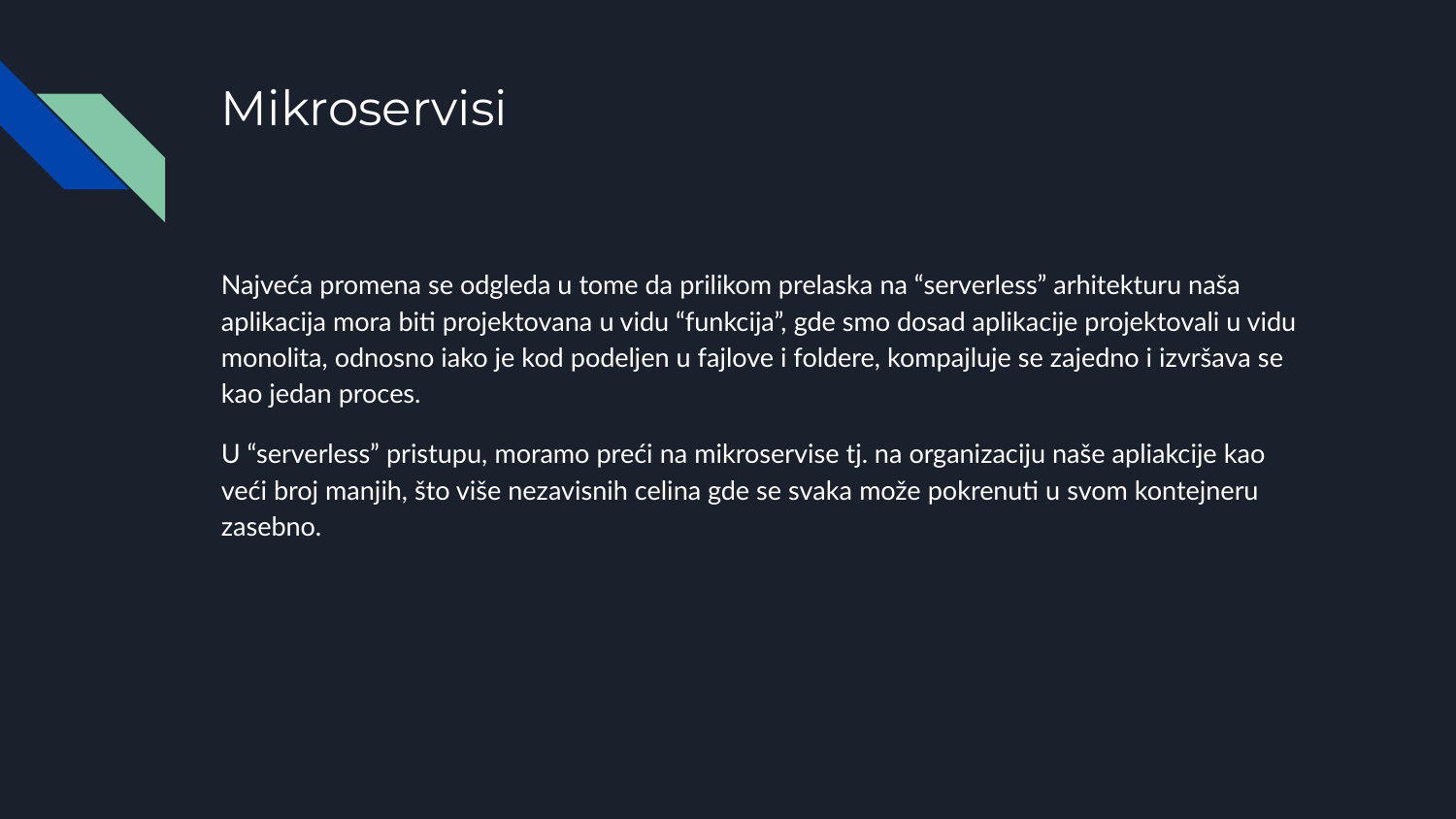

# Mikroservisi
Najveća promena se odgleda u tome da prilikom prelaska na “serverless” arhitekturu naša aplikacija mora biti projektovana u vidu “funkcija”, gde smo dosad aplikacije projektovali u vidu monolita, odnosno iako je kod podeljen u fajlove i foldere, kompajluje se zajedno i izvršava se kao jedan proces.
U “serverless” pristupu, moramo preći na mikroservise tj. na organizaciju naše apliakcije kao veći broj manjih, što više nezavisnih celina gde se svaka može pokrenuti u svom kontejneru zasebno.